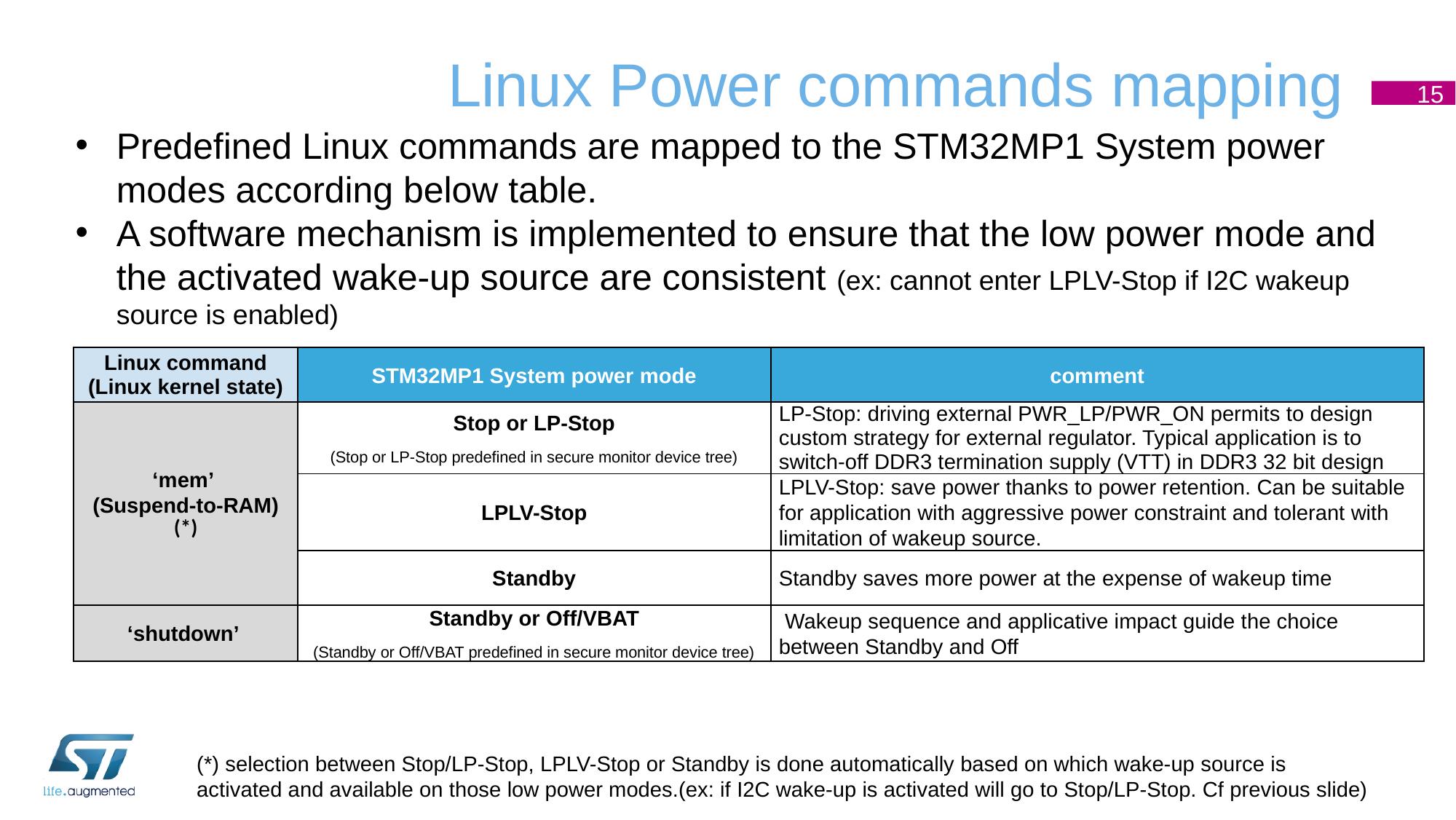

# Linux Power commands mapping
15
Predefined Linux commands are mapped to the STM32MP1 System power modes according below table.
A software mechanism is implemented to ensure that the low power mode and the activated wake-up source are consistent (ex: cannot enter LPLV-Stop if I2C wakeup source is enabled)
| Linux command (Linux kernel state) | STM32MP1 System power mode | comment |
| --- | --- | --- |
| ‘mem’ (Suspend-to-RAM) (\*) | Stop or LP-Stop (Stop or LP-Stop predefined in secure monitor device tree) | LP-Stop: driving external PWR\_LP/PWR\_ON permits to design custom strategy for external regulator. Typical application is to switch-off DDR3 termination supply (VTT) in DDR3 32 bit design |
|  | LPLV-Stop | LPLV-Stop: save power thanks to power retention. Can be suitable for application with aggressive power constraint and tolerant with limitation of wakeup source. |
|  | Standby | Standby saves more power at the expense of wakeup time |
| ‘shutdown’ | Standby or Off/VBAT (Standby or Off/VBAT predefined in secure monitor device tree) | Wakeup sequence and applicative impact guide the choice between Standby and Off |
(*) selection between Stop/LP-Stop, LPLV-Stop or Standby is done automatically based on which wake-up source is activated and available on those low power modes.(ex: if I2C wake-up is activated will go to Stop/LP-Stop. Cf previous slide)